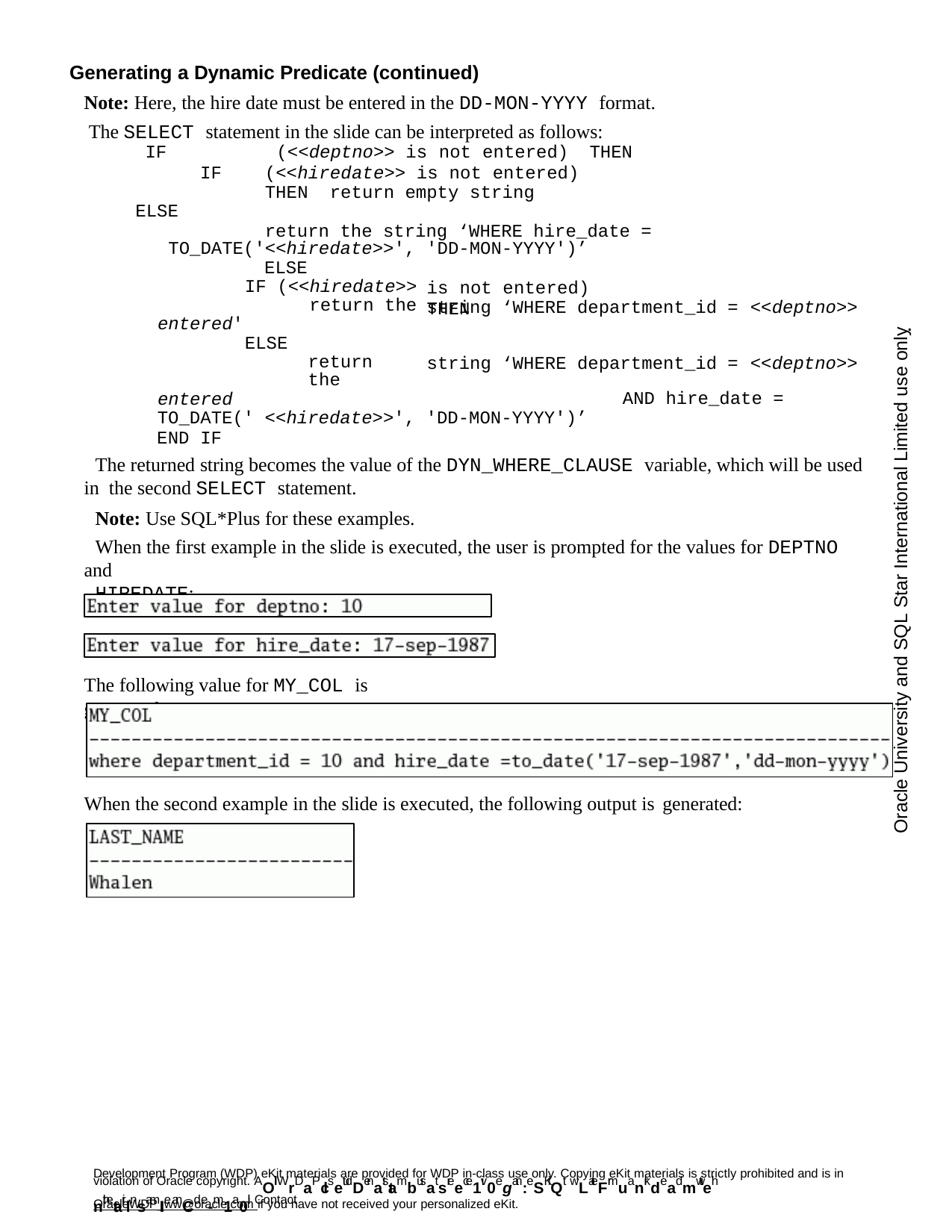

Generating a Dynamic Predicate (continued)
Note: Here, the hire date must be entered in the DD-MON-YYYY format.  The SELECT statement in the slide can be interpreted as follows:
IF	(<<deptno>> is not entered)	THEN
IF	(<<hiredate>> is not entered)	THEN  return empty string
ELSE
return the string ‘WHERE hire_date =  TO_DATE('<<hiredate>>', 'DD-MON-YYYY')’
ELSE
IF (<<hiredate>>
return the
entered'
ELSE
return the
entered
is not entered)	THEN
string ‘WHERE department_id = <<deptno>>
Oracle University and SQL Star International Limited use onlyฺ
string ‘WHERE department_id = <<deptno>>
AND hire_date =
TO_DATE(' <<hiredate>>', 'DD-MON-YYYY')’  END IF
The returned string becomes the value of the DYN_WHERE_CLAUSE variable, which will be used in  the second SELECT statement.
Note: Use SQL*Plus for these examples.
When the first example in the slide is executed, the user is prompted for the values for DEPTNO and
HIREDATE:

The following value for MY_COL is generated:

When the second example in the slide is executed, the following output is generated:

Development Program (WDP) eKit materials are provided for WDP in-class use only. Copying eKit materials is strictly prohibited and is in
violation of Oracle copyright. AOll WrDaPclsetudDenatstambusat sreece1iv0e gan: eSKiQt wLateFrmuanrkdead mwiteh nthetair lnsamIIe  anCd e-m1a0il. Contact
OracleWDP_ww@oracle.com if you have not received your personalized eKit.